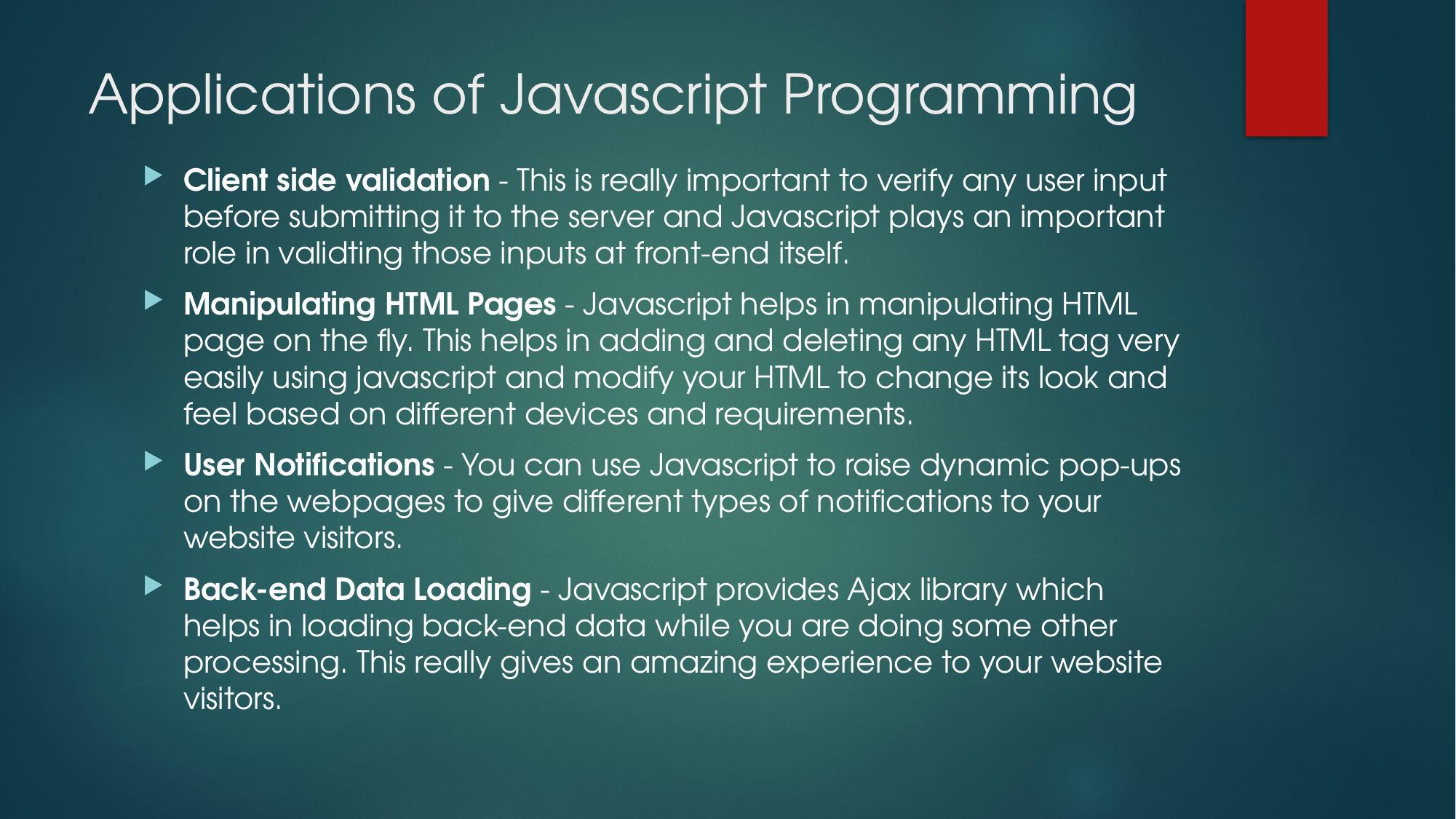

# Applications of Javascript Programming
Client side validation - This is really important to verify any user input before submitting it to the server and Javascript plays an important role in validting those inputs at front-end itself.
Manipulating HTML Pages - Javascript helps in manipulating HTML page on the fly. This helps in adding and deleting any HTML tag very easily using javascript and modify your HTML to change its look and feel based on different devices and requirements.
User Notifications - You can use Javascript to raise dynamic pop-ups on the webpages to give different types of notifications to your website visitors.
Back-end Data Loading - Javascript provides Ajax library which helps in loading back-end data while you are doing some other processing. This really gives an amazing experience to your website visitors.